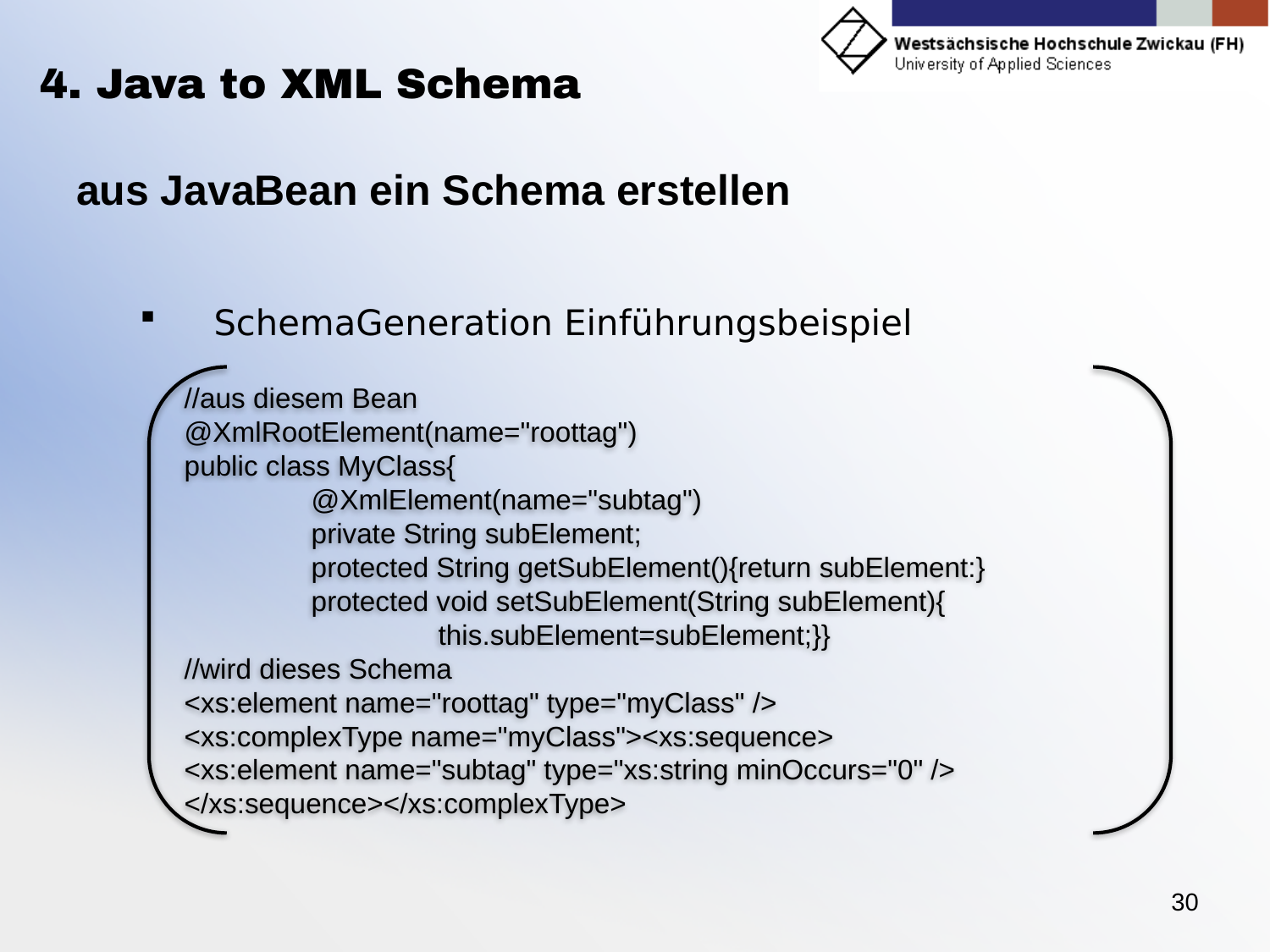

# 4. Java to XML Schema
aus JavaBean ein Schema erstellen

SchemaGeneration Einführungsbeispiel
//aus diesem Bean
@XmlRootElement(name="roottag")
public class MyClass{
	@XmlElement(name="subtag")
	private String subElement;
	protected String getSubElement(){return subElement:}
	protected void setSubElement(String subElement){
		this.subElement=subElement;}}
//wird dieses Schema
<xs:element name="roottag" type="myClass" />
<xs:complexType name="myClass"><xs:sequence>
<xs:element name="subtag" type="xs:string minOccurs="0" />
</xs:sequence></xs:complexType>
30